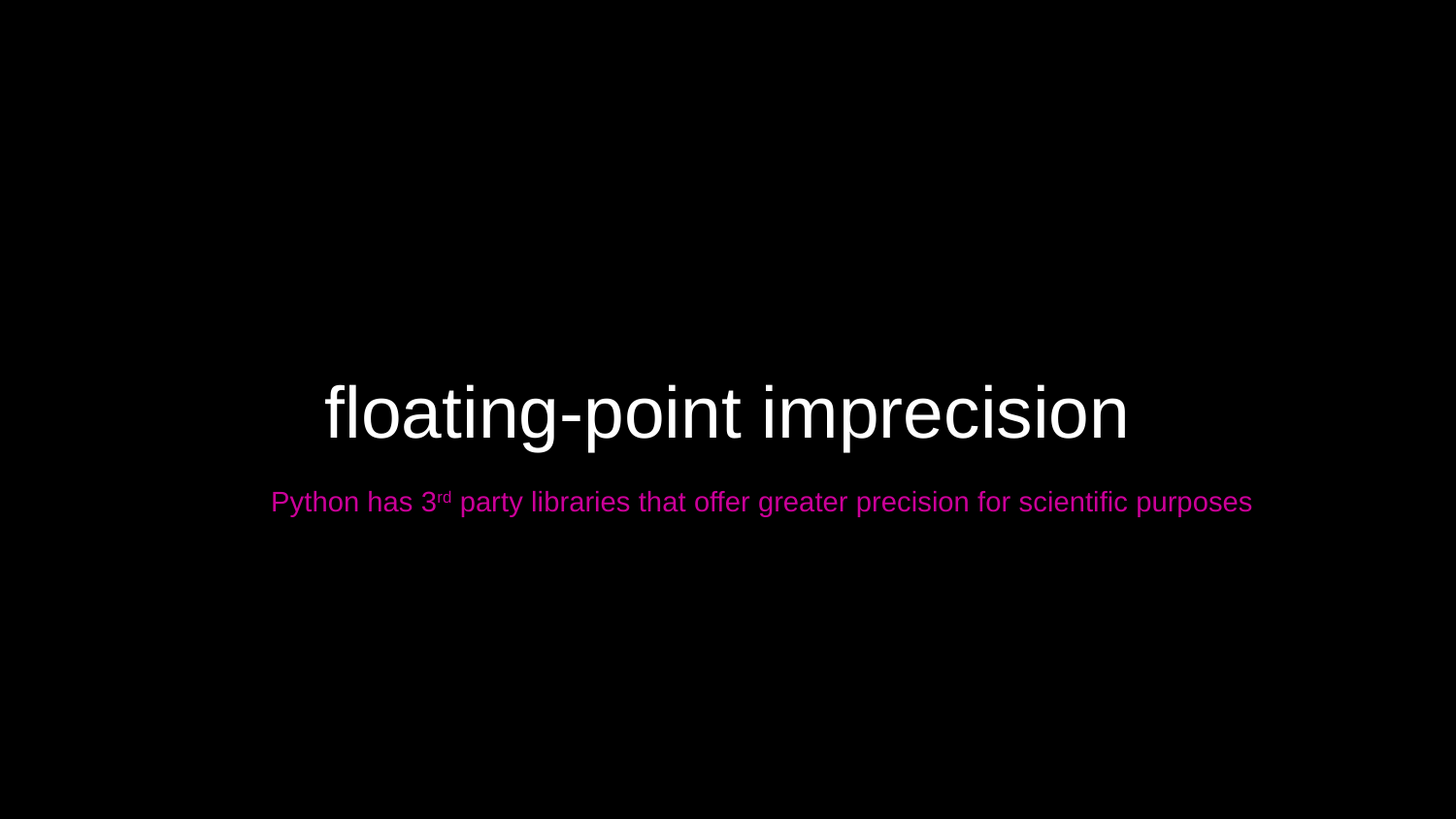

# floating-point imprecision
Python has 3rd party libraries that offer greater precision for scientific purposes